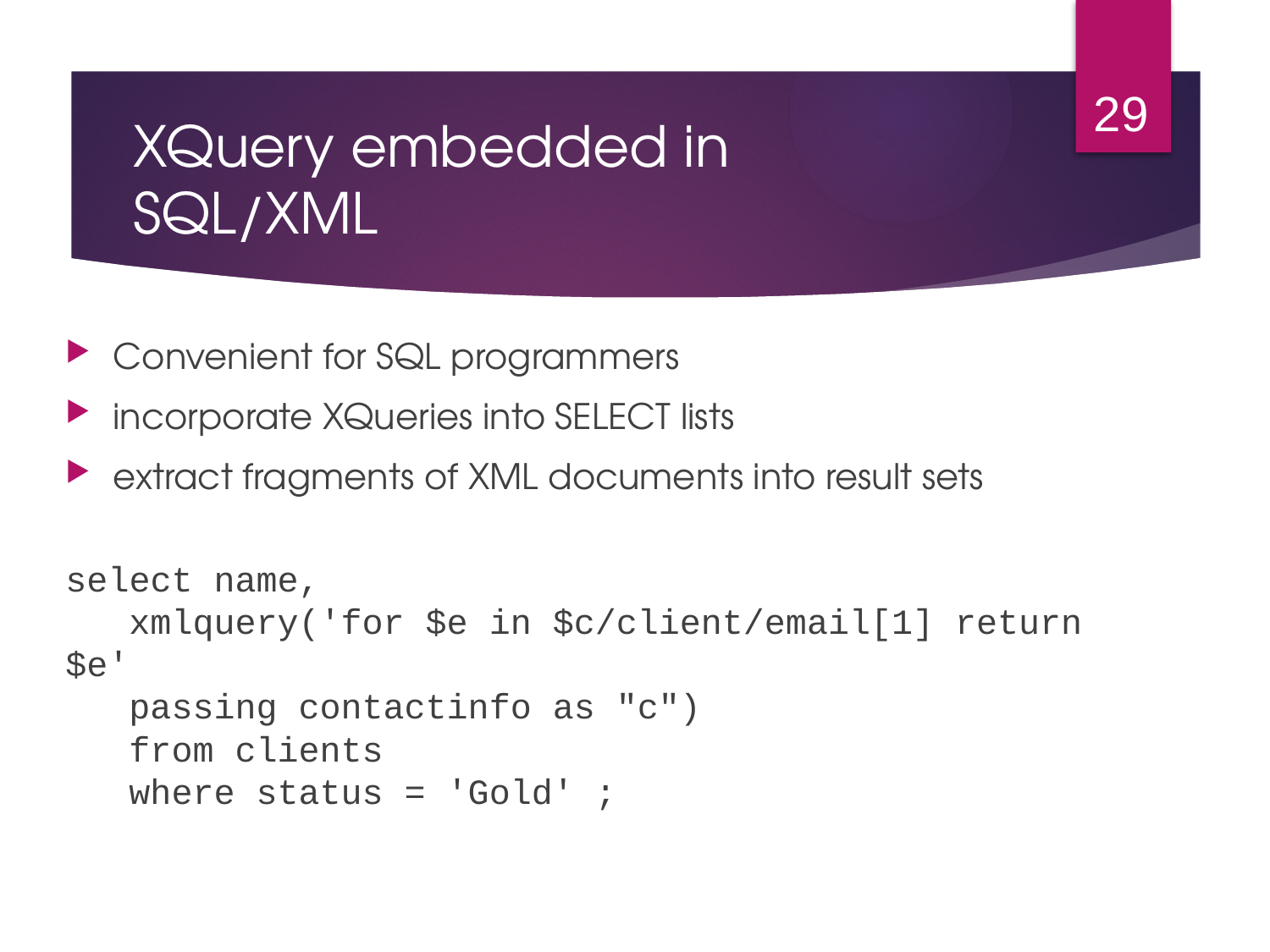

29
# XQuery embedded in SQL/XML
Convenient for SQL programmers
incorporate XQueries into SELECT lists
extract fragments of XML documents into result sets

select name,
   xmlquery('for $e in $c/client/email[1] return $e'
   passing contactinfo as "c")
   from clients
   where status = 'Gold' ;